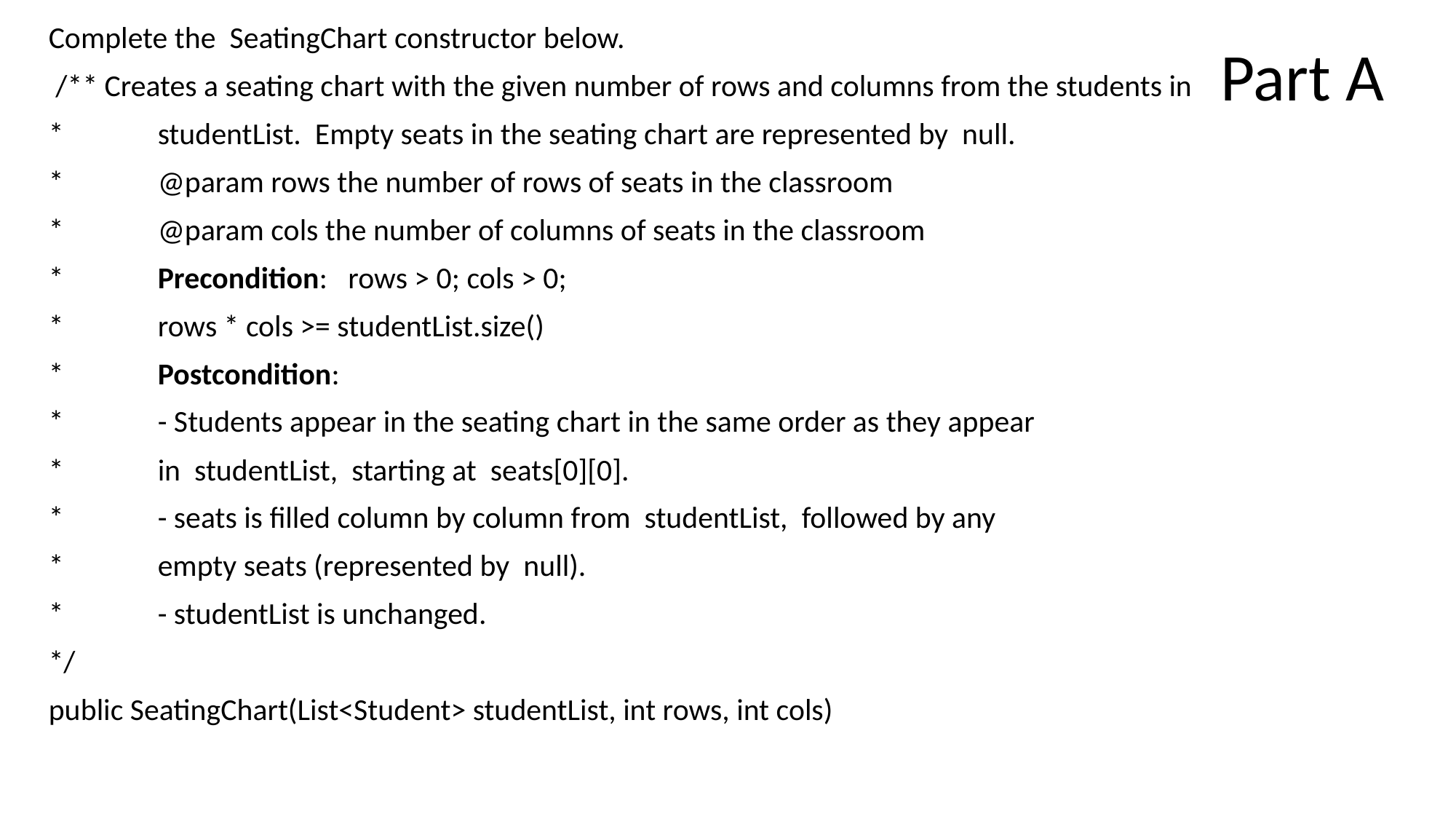

# Part A
Complete the  SeatingChart constructor below.
 /** Creates a seating chart with the given number of rows and columns from the students in
*	studentList.  Empty seats in the seating chart are represented by  null.
*	@param rows the number of rows of seats in the classroom
*	@param cols the number of columns of seats in the classroom
*	Precondition:   rows > 0; cols > 0;
*	rows * cols >= studentList.size()
*	Postcondition:
*	- Students appear in the seating chart in the same order as they appear
*	in  studentList,  starting at  seats[0][0].
*	- seats is filled column by column from  studentList,  followed by any
*	empty seats (represented by  null).
*	- studentList is unchanged.
*/
public SeatingChart(List<Student> studentList, int rows, int cols)